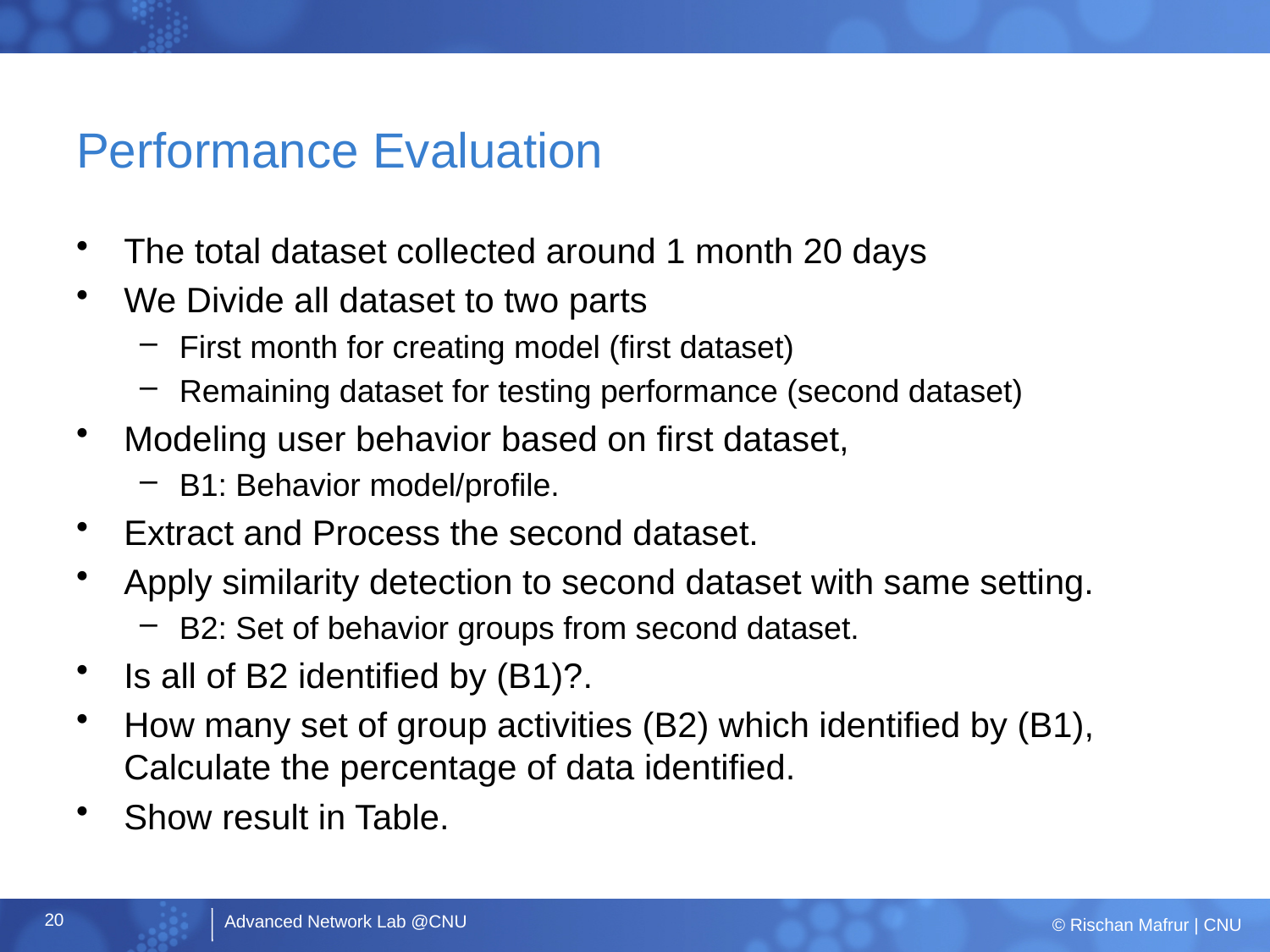

# Performance Evaluation
The total dataset collected around 1 month 20 days
We Divide all dataset to two parts
First month for creating model (first dataset)
Remaining dataset for testing performance (second dataset)
Modeling user behavior based on first dataset,
B1: Behavior model/profile.
Extract and Process the second dataset.
Apply similarity detection to second dataset with same setting.
B2: Set of behavior groups from second dataset.
Is all of B2 identified by (B1)?.
How many set of group activities (B2) which identified by (B1), Calculate the percentage of data identified.
Show result in Table.